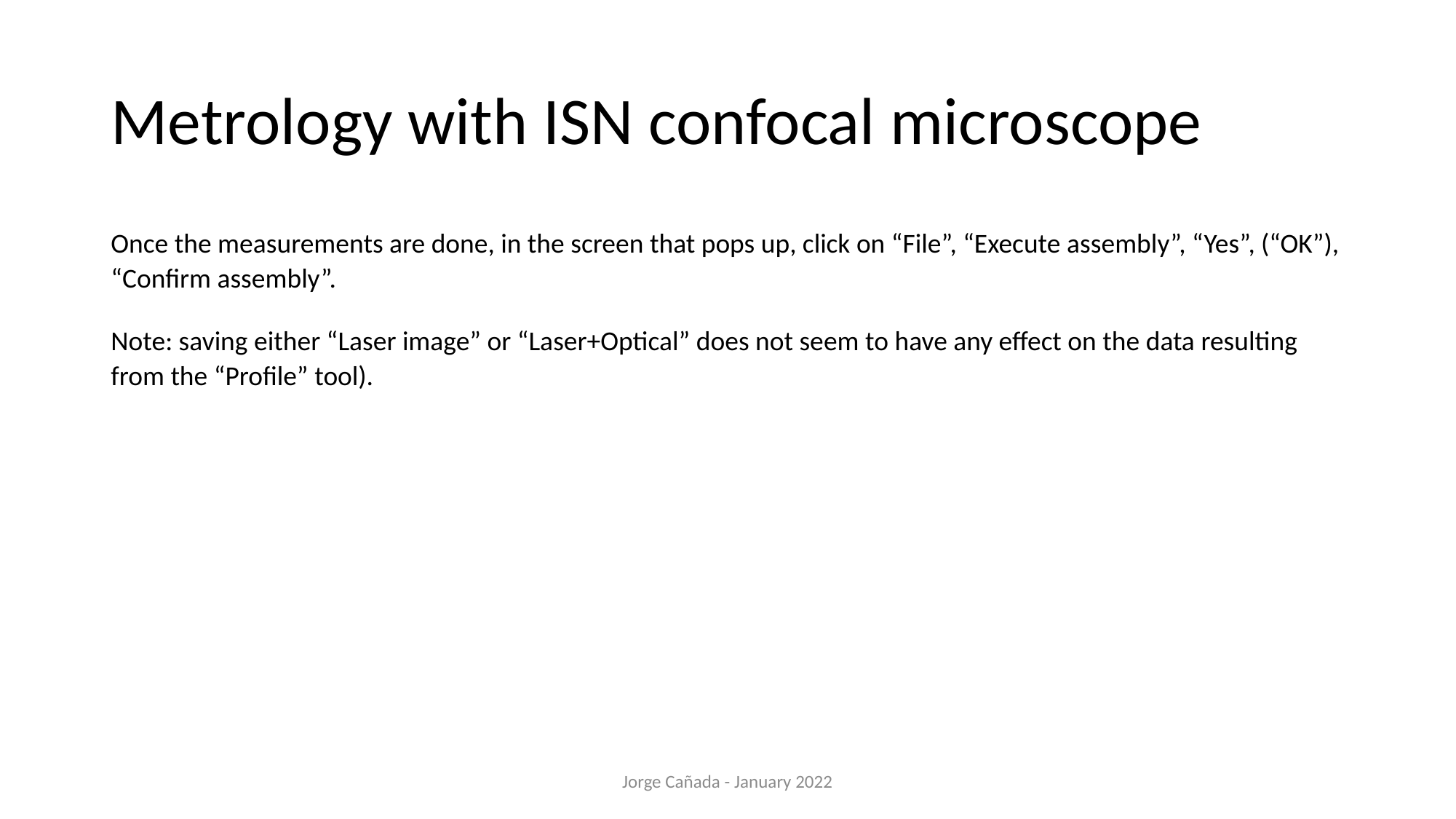

# Metrology with ISN confocal microscope
Once the measurements are done, in the screen that pops up, click on “File”, “Execute assembly”, “Yes”, (“OK”), “Confirm assembly”.
Note: saving either “Laser image” or “Laser+Optical” does not seem to have any effect on the data resulting from the “Profile” tool).
Jorge Cañada - January 2022